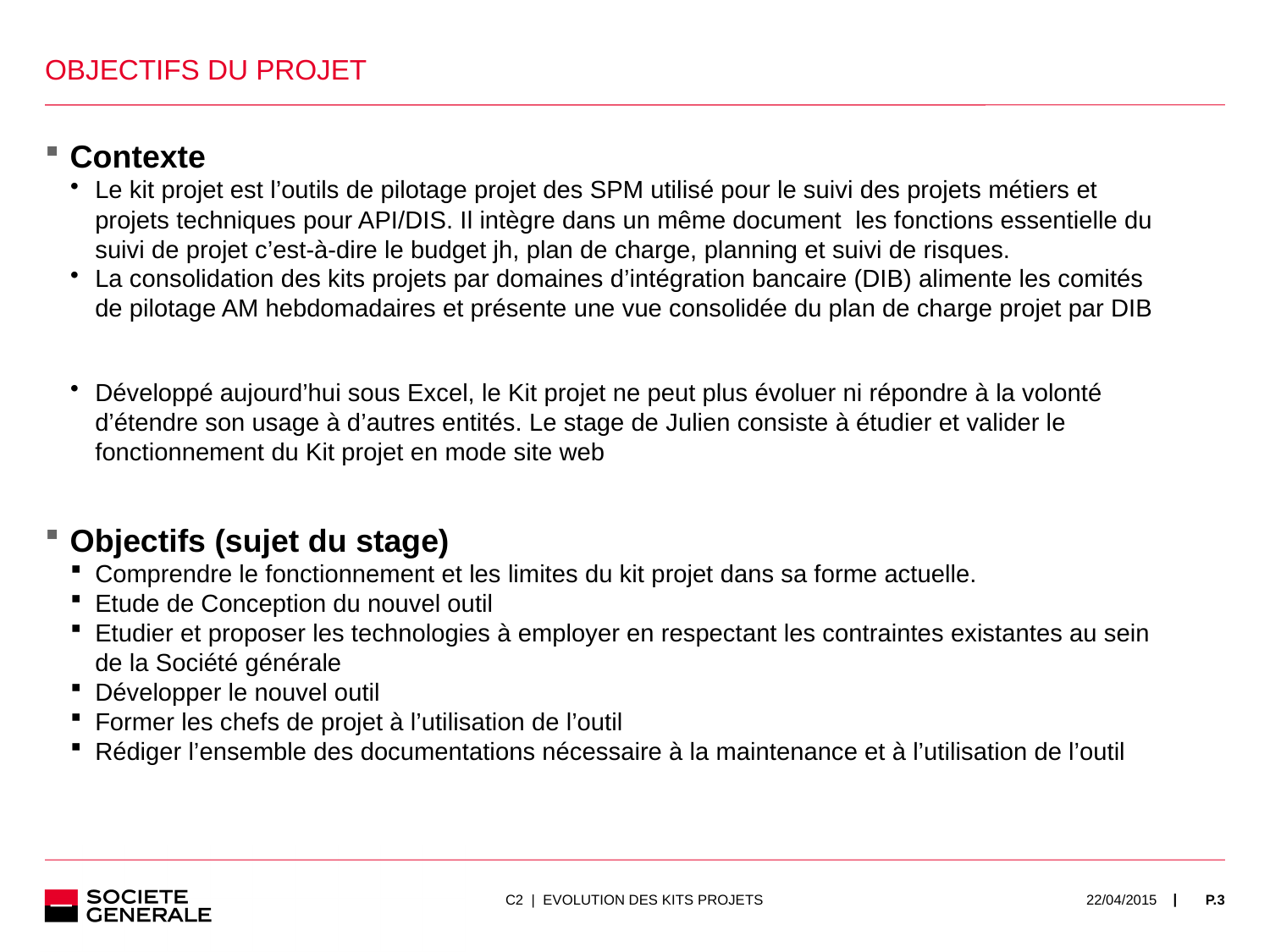

# OBJECTIFS DU PROJET
Contexte
Le kit projet est l’outils de pilotage projet des SPM utilisé pour le suivi des projets métiers et projets techniques pour API/DIS. Il intègre dans un même document  les fonctions essentielle du suivi de projet c’est-à-dire le budget jh, plan de charge, planning et suivi de risques.
La consolidation des kits projets par domaines d’intégration bancaire (DIB) alimente les comités de pilotage AM hebdomadaires et présente une vue consolidée du plan de charge projet par DIB

Développé aujourd’hui sous Excel, le Kit projet ne peut plus évoluer ni répondre à la volonté d’étendre son usage à d’autres entités. Le stage de Julien consiste à étudier et valider le fonctionnement du Kit projet en mode site web

Objectifs (sujet du stage)
Comprendre le fonctionnement et les limites du kit projet dans sa forme actuelle.
Etude de Conception du nouvel outil
Etudier et proposer les technologies à employer en respectant les contraintes existantes au sein de la Société générale
Développer le nouvel outil
Former les chefs de projet à l’utilisation de l’outil
Rédiger l’ensemble des documentations nécessaire à la maintenance et à l’utilisation de l’outil

C2  |  EVOLUTION DES KITS PROJETS
22/04/2015
P.3